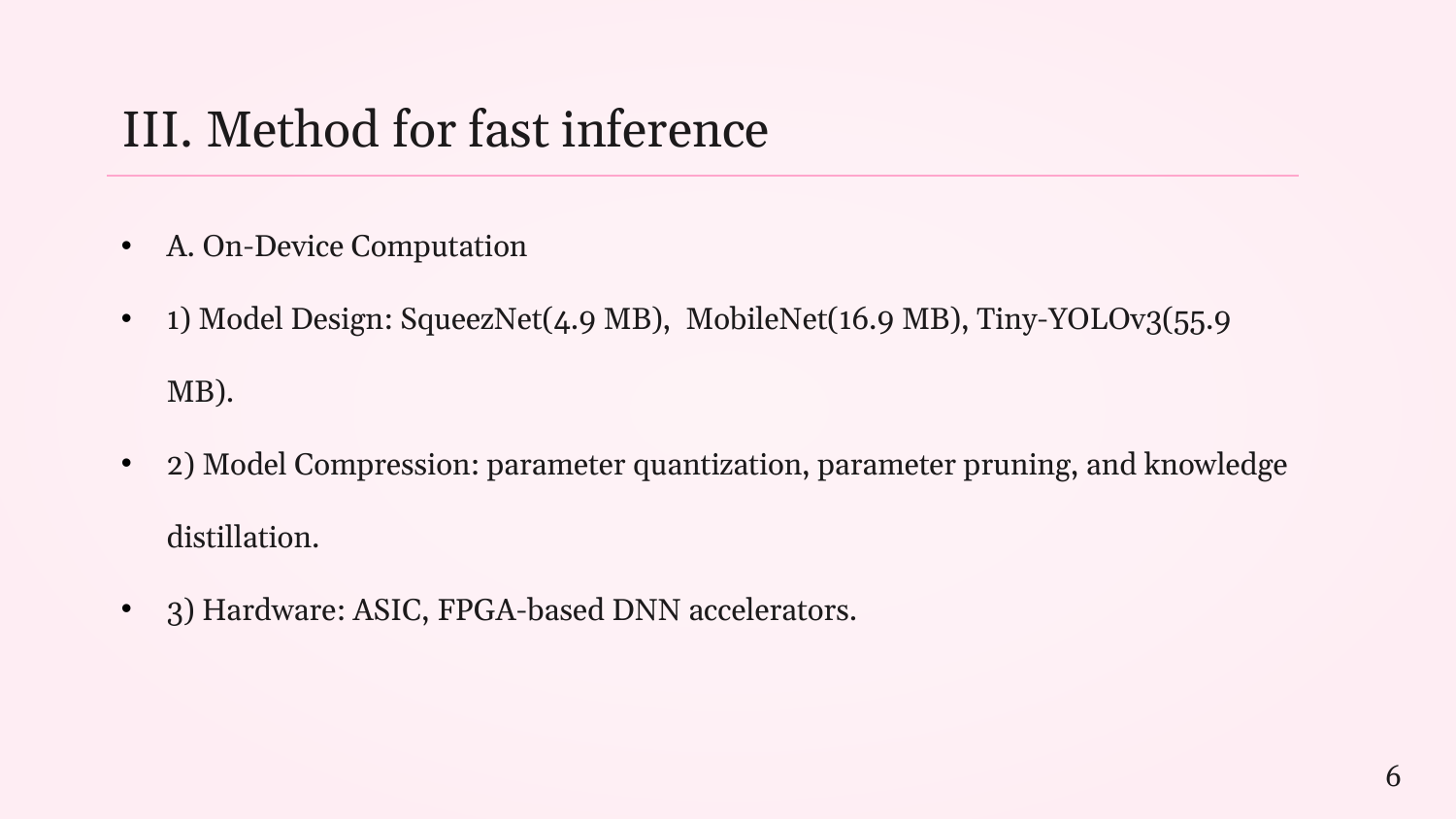

III. Method for fast inference
A. On-Device Computation
1) Model Design: SqueezNet(4.9 MB),  MobileNet(16.9 MB), Tiny-YOLOv3(55.9 MB).
2) Model Compression: parameter quantization, parameter pruning, and knowledge distillation.
3) Hardware: ASIC, FPGA-based DNN accelerators.
6